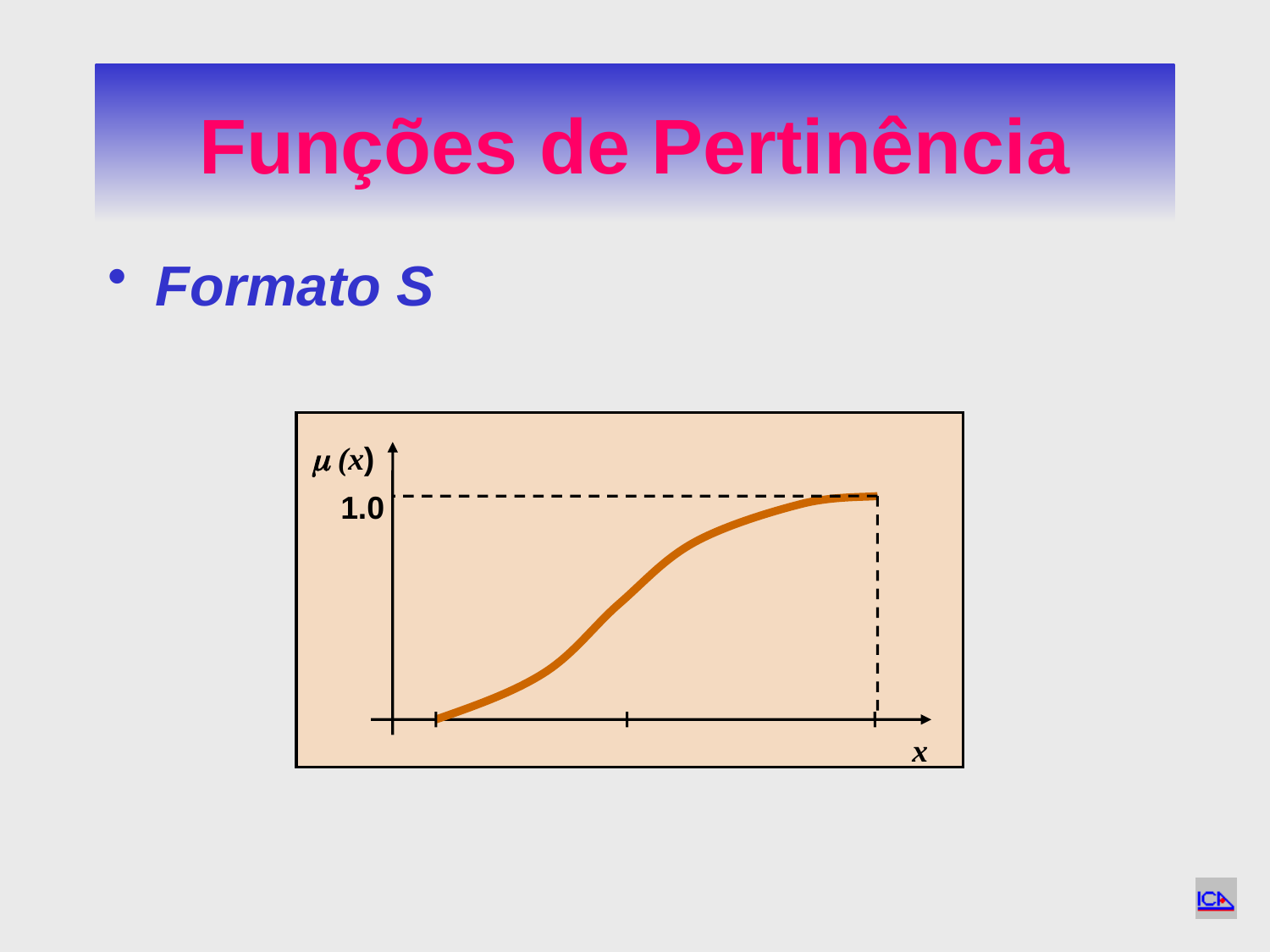

# Funções de Pertinência
Formato S

μ (x)

1.0

x